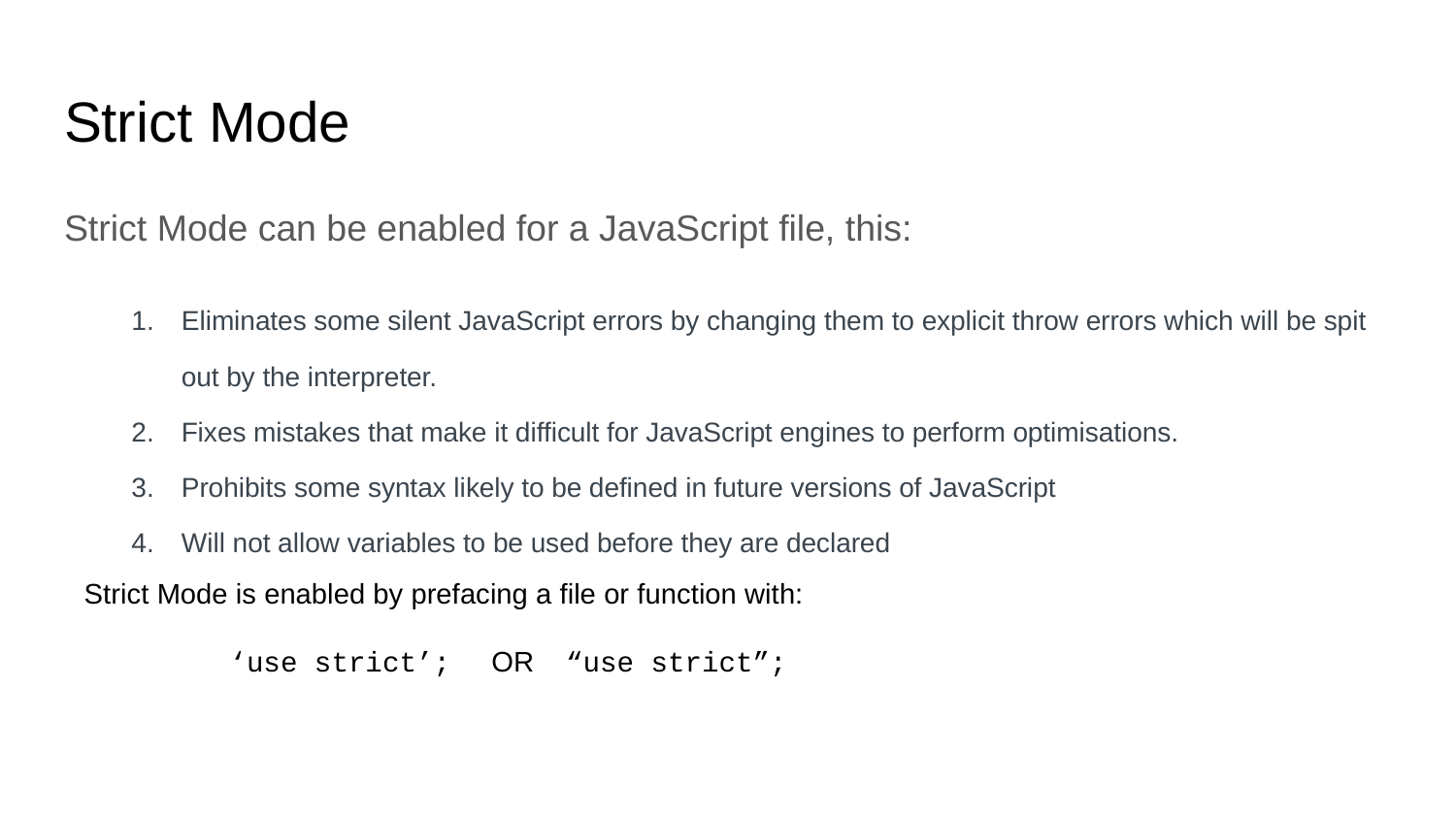

# Strict Mode
Strict Mode can be enabled for a JavaScript file, this:
Eliminates some silent JavaScript errors by changing them to explicit throw errors which will be spit out by the interpreter.
Fixes mistakes that make it difficult for JavaScript engines to perform optimisations.
Prohibits some syntax likely to be defined in future versions of JavaScript
Will not allow variables to be used before they are declared

Strict Mode is enabled by prefacing a file or function with:

	‘use strict’;    OR    “use strict”;